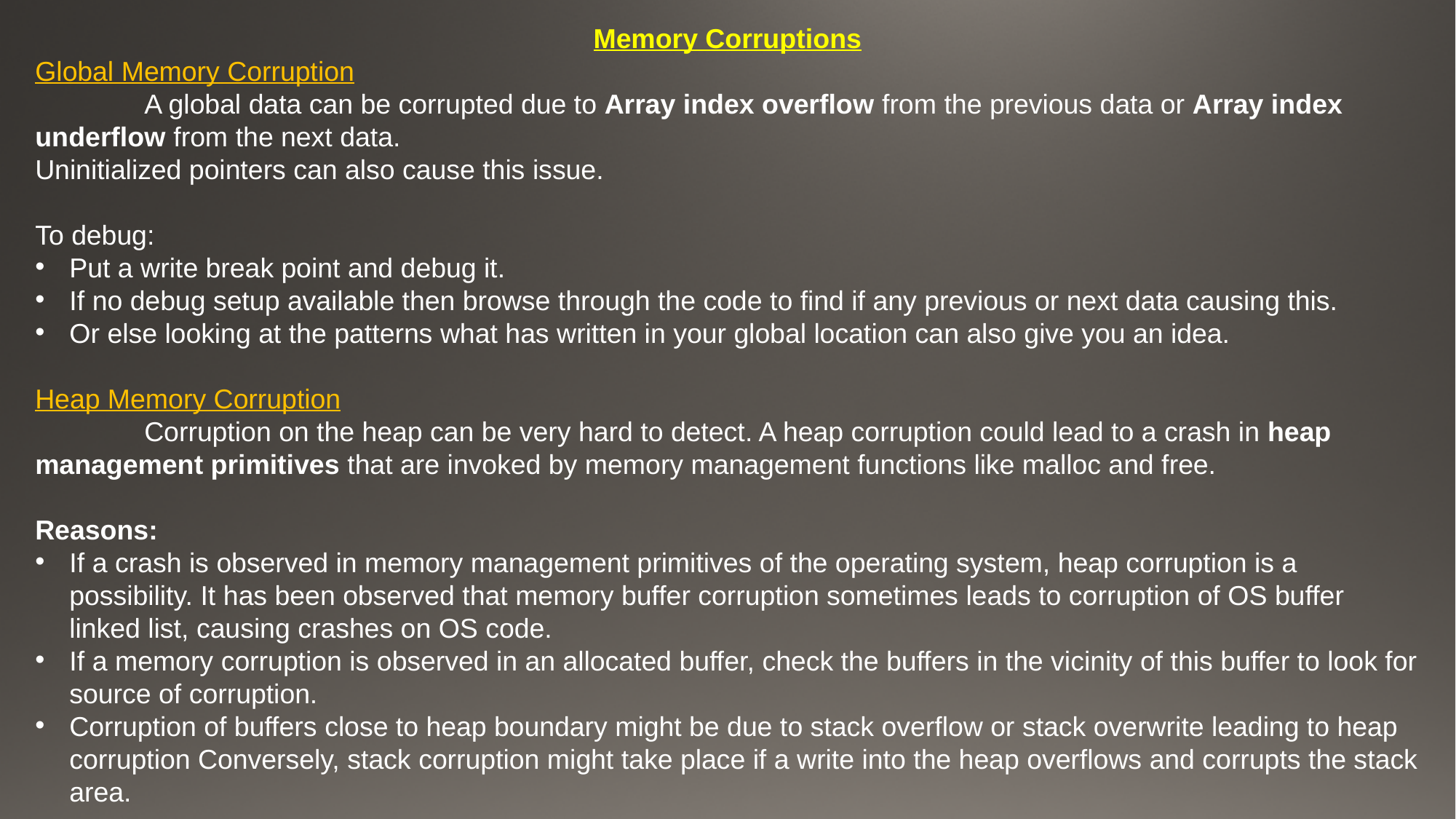

Memory Corruptions
Global Memory Corruption
	A global data can be corrupted due to Array index overflow from the previous data or Array index underflow from the next data.
Uninitialized pointers can also cause this issue.

To debug:
Put a write break point and debug it.
If no debug setup available then browse through the code to find if any previous or next data causing this.
Or else looking at the patterns what has written in your global location can also give you an idea.

Heap Memory Corruption
	Corruption on the heap can be very hard to detect. A heap corruption could lead to a crash in heap management primitives that are invoked by memory management functions like malloc and free.

Reasons:
If a crash is observed in memory management primitives of the operating system, heap corruption is a possibility. It has been observed that memory buffer corruption sometimes leads to corruption of OS buffer linked list, causing crashes on OS code.
If a memory corruption is observed in an allocated buffer, check the buffers in the vicinity of this buffer to look for source of corruption.
Corruption of buffers close to heap boundary might be due to stack overflow or stack overwrite leading to heap corruption Conversely, stack corruption might take place if a write into the heap overflows and corrupts the stack area.